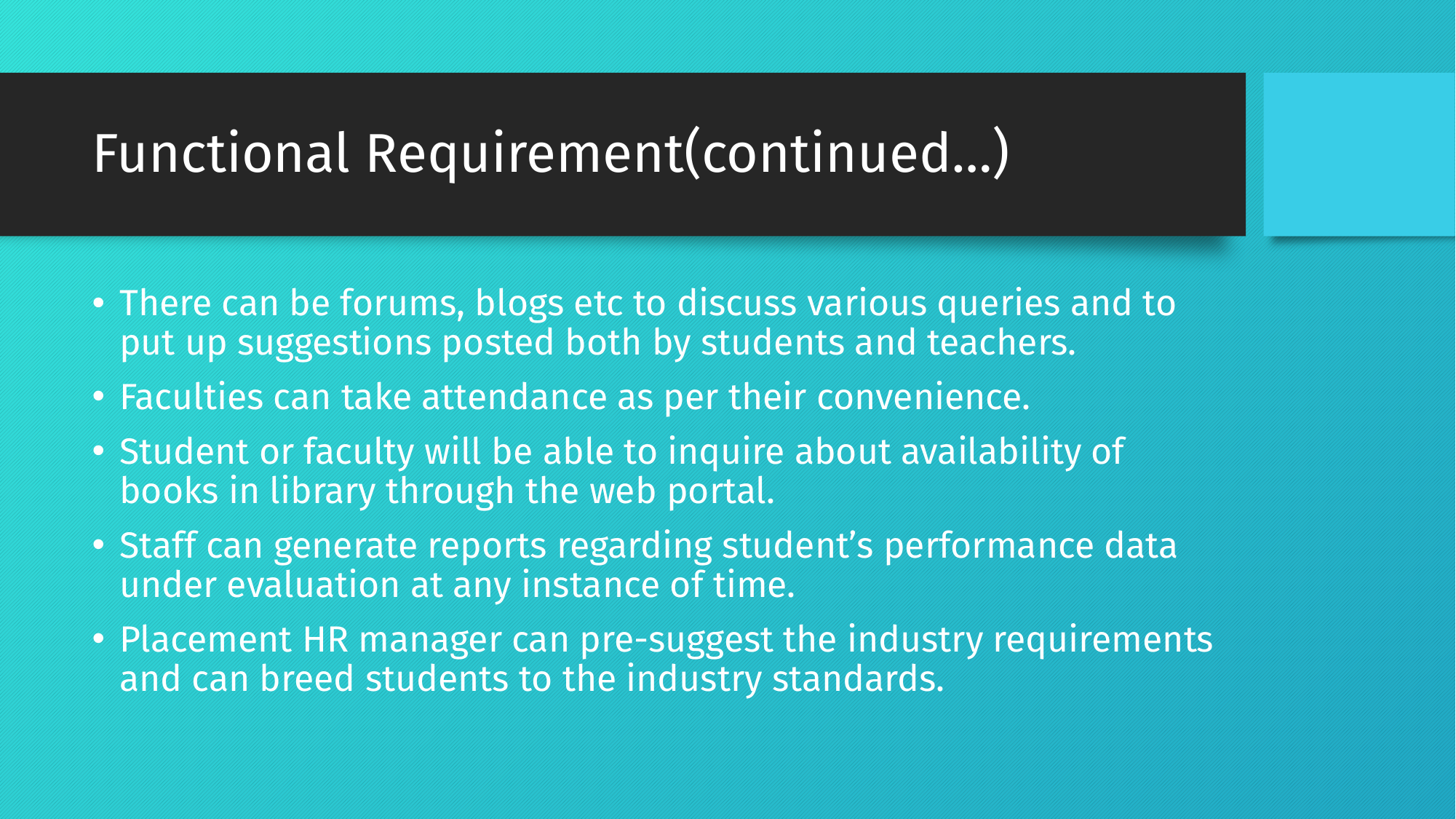

# Functional Requirement(continued…)
There can be forums, blogs etc to discuss various queries and to put up suggestions posted both by students and teachers.
Faculties can take attendance as per their convenience.
Student or faculty will be able to inquire about availability of books in library through the web portal.
Staff can generate reports regarding student’s performance data under evaluation at any instance of time.
Placement HR manager can pre-suggest the industry requirements and can breed students to the industry standards.